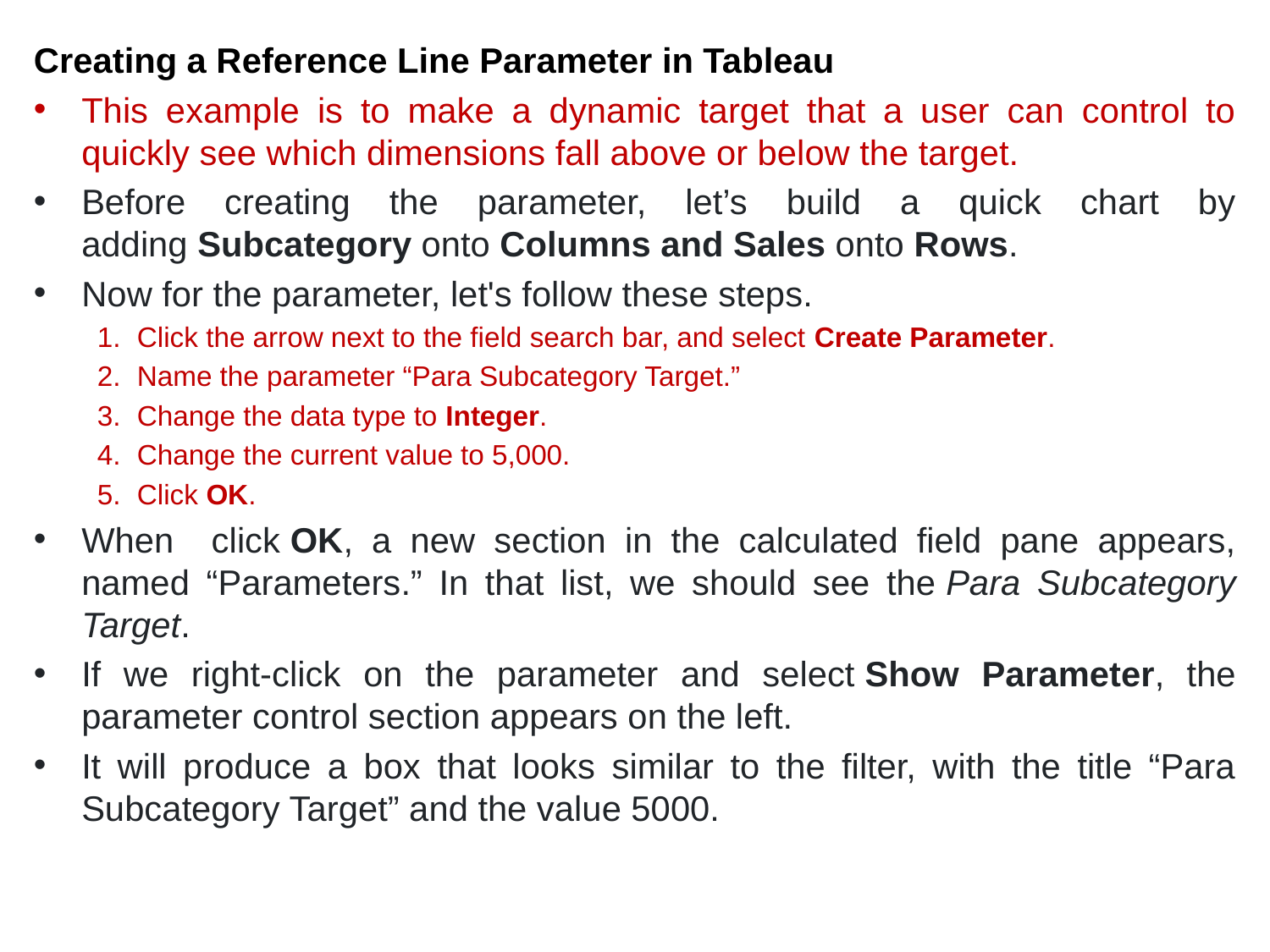

Creating a Reference Line Parameter in Tableau
This example is to make a dynamic target that a user can control to quickly see which dimensions fall above or below the target.
Before creating the parameter, let’s build a quick chart by adding Subcategory onto Columns and Sales onto Rows.
Now for the parameter, let's follow these steps.
Click the arrow next to the field search bar, and select Create Parameter.
Name the parameter “Para Subcategory Target.”
Change the data type to Integer.
Change the current value to 5,000.
Click OK.
When  click OK, a new section in the calculated field pane appears, named “Parameters.” In that list, we should see the Para Subcategory Target.
If we right-click on the parameter and select Show Parameter, the parameter control section appears on the left.
It will produce a box that looks similar to the filter, with the title “Para Subcategory Target” and the value 5000.